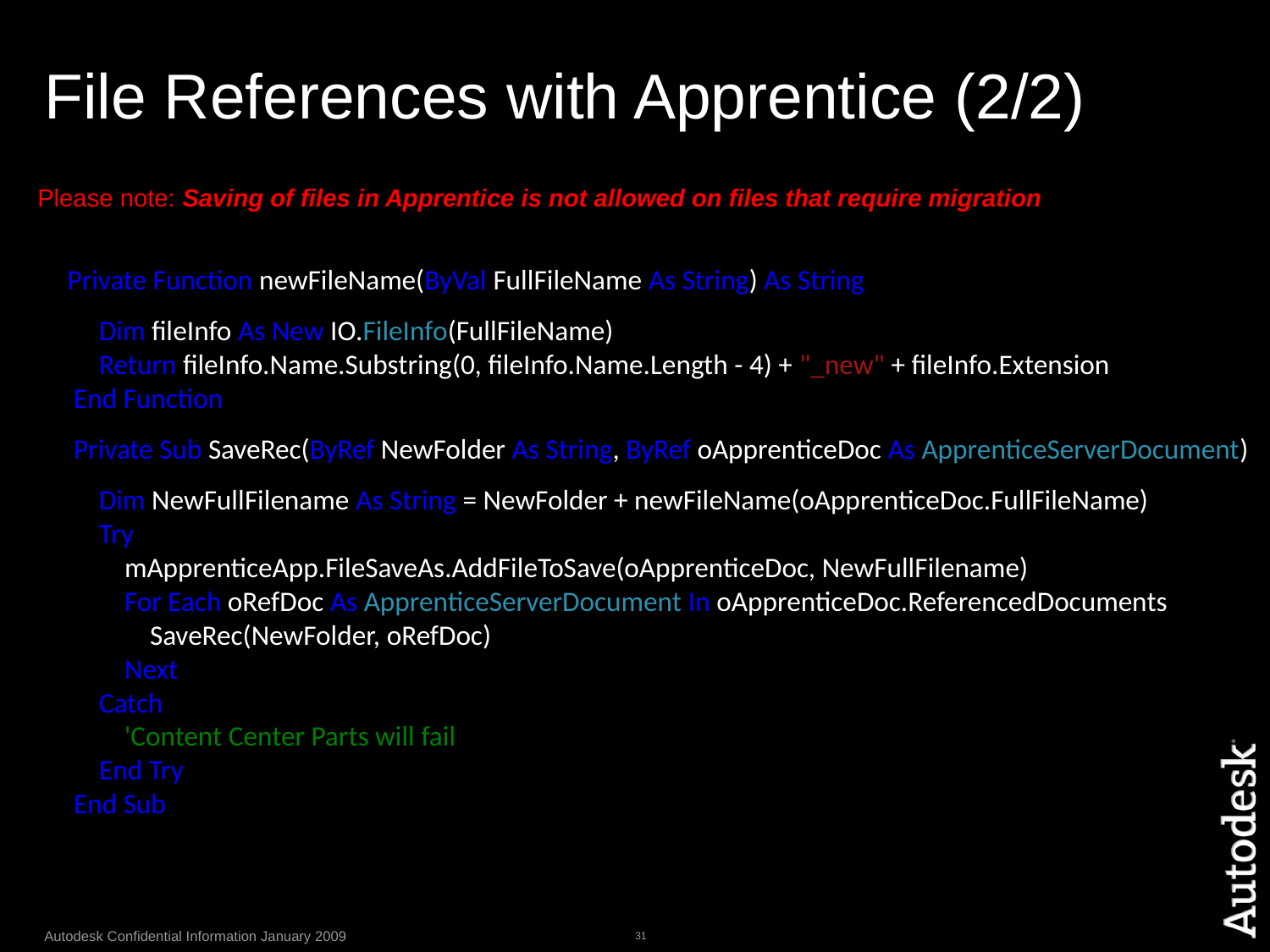

# File References with Apprentice (2/2)
Please note: Saving of files in Apprentice is not allowed on files that require migration
   Private Function newFileName(ByVal FullFileName As String) As String

        Dim fileInfo As New IO.FileInfo(FullFileName)
        Return fileInfo.Name.Substring(0, fileInfo.Name.Length - 4) + "_new" + fileInfo.Extension
    End Function

    Private Sub SaveRec(ByRef NewFolder As String, ByRef oApprenticeDoc As ApprenticeServerDocument)

        Dim NewFullFilename As String = NewFolder + newFileName(oApprenticeDoc.FullFileName)
        Try
            mApprenticeApp.FileSaveAs.AddFileToSave(oApprenticeDoc, NewFullFilename)
            For Each oRefDoc As ApprenticeServerDocument In oApprenticeDoc.ReferencedDocuments
                SaveRec(NewFolder, oRefDoc)
            Next
        Catch
            'Content Center Parts will fail
        End Try
    End Sub